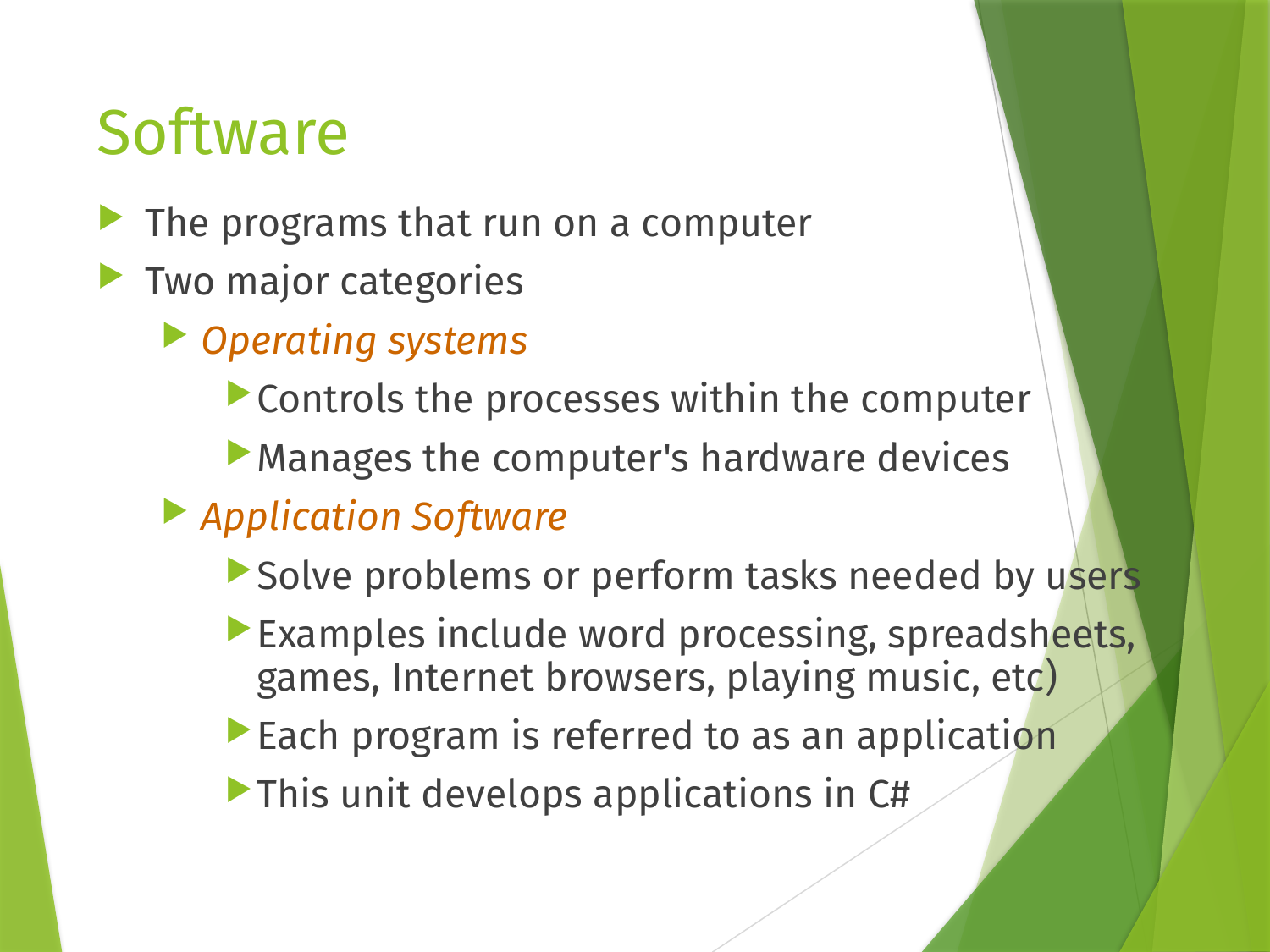

# Software
The programs that run on a computer
Two major categories
Operating systems
Controls the processes within the computer
Manages the computer's hardware devices
Application Software
Solve problems or perform tasks needed by users
Examples include word processing, spreadsheets, games, Internet browsers, playing music, etc)
Each program is referred to as an application
This unit develops applications in C#